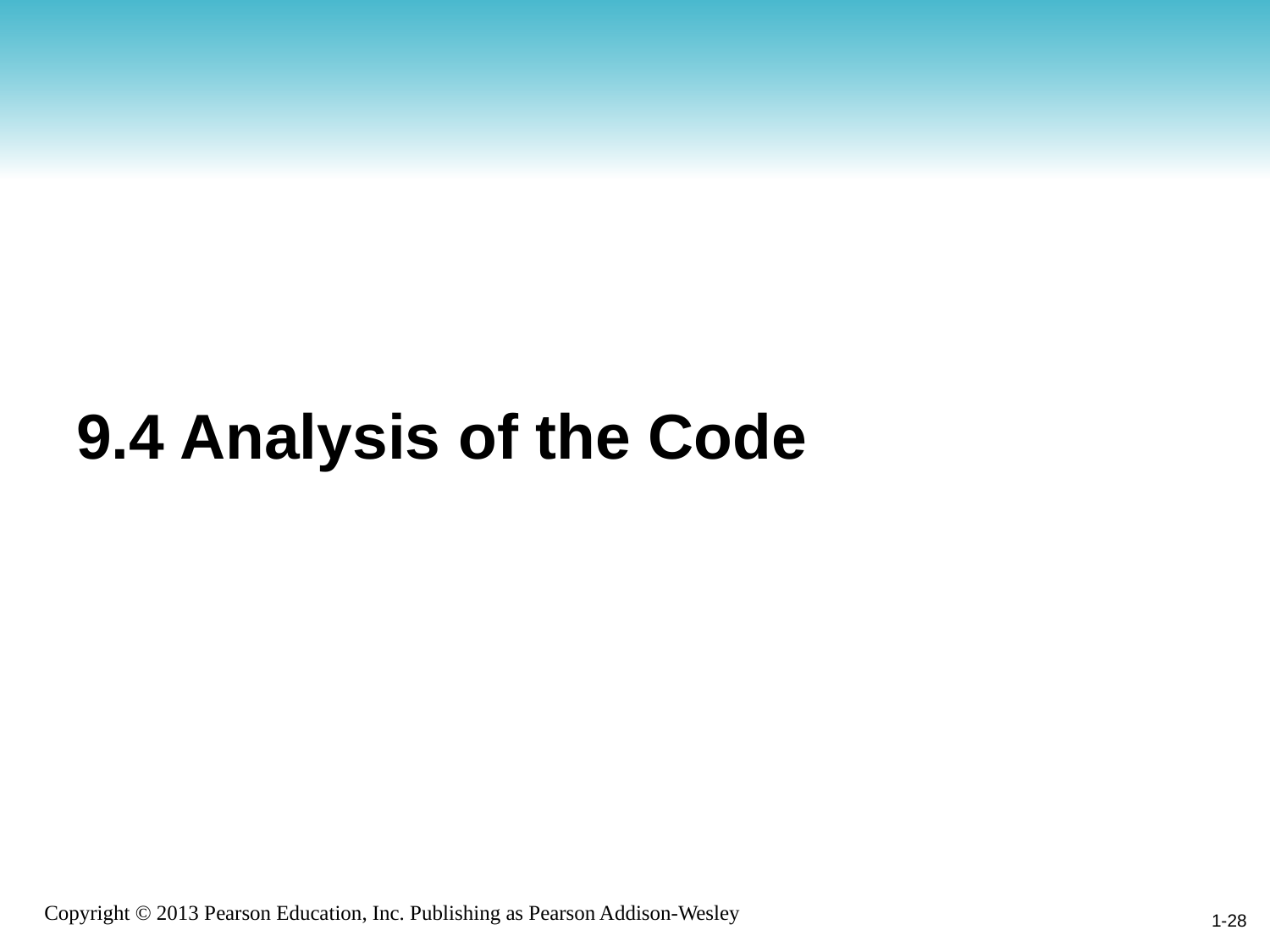

# 9.4 Analysis of the Code
1-28